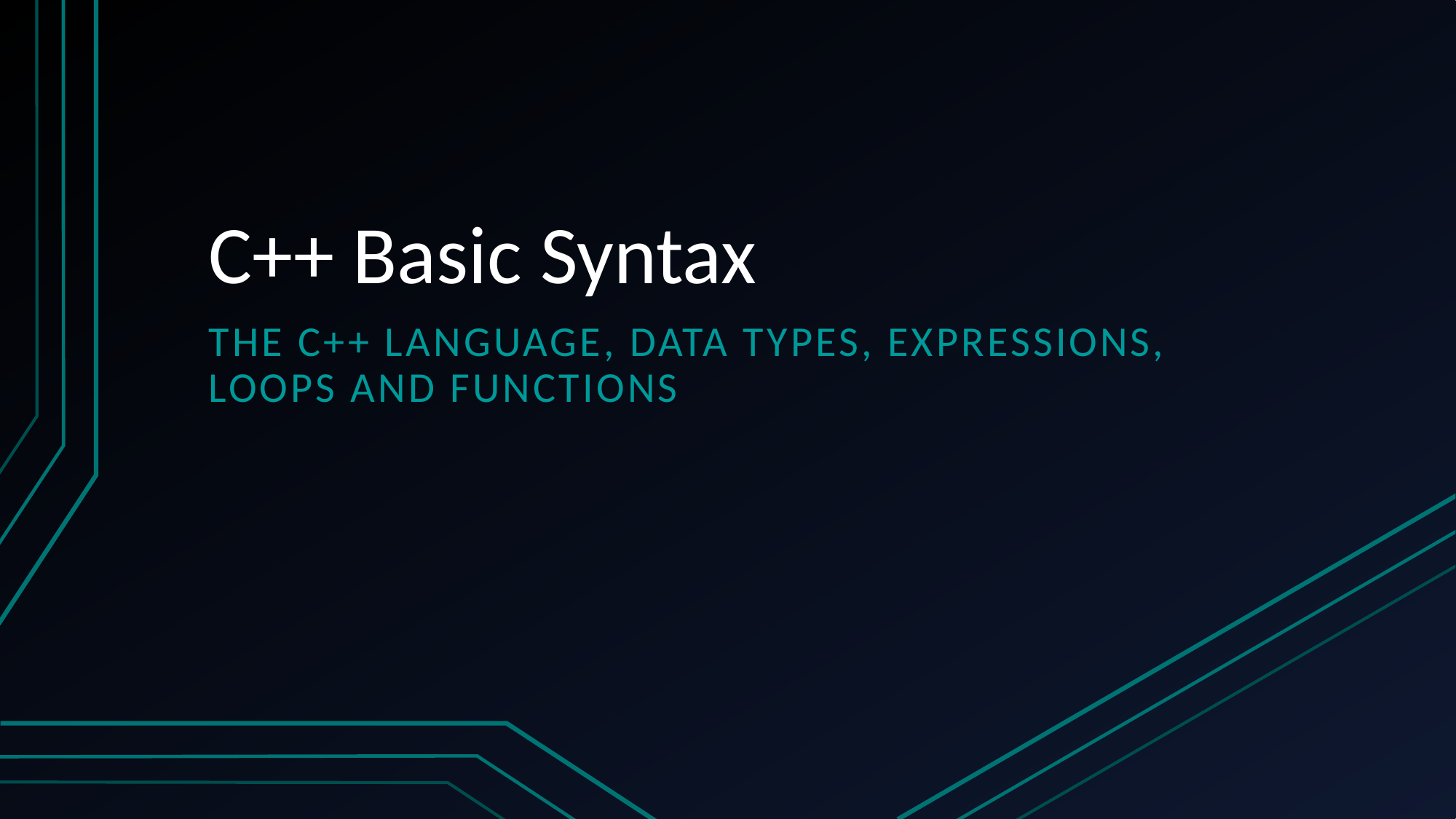

# C++ Basic Syntax
The C++ Language, Data Types, Expressions, Loops and Functions